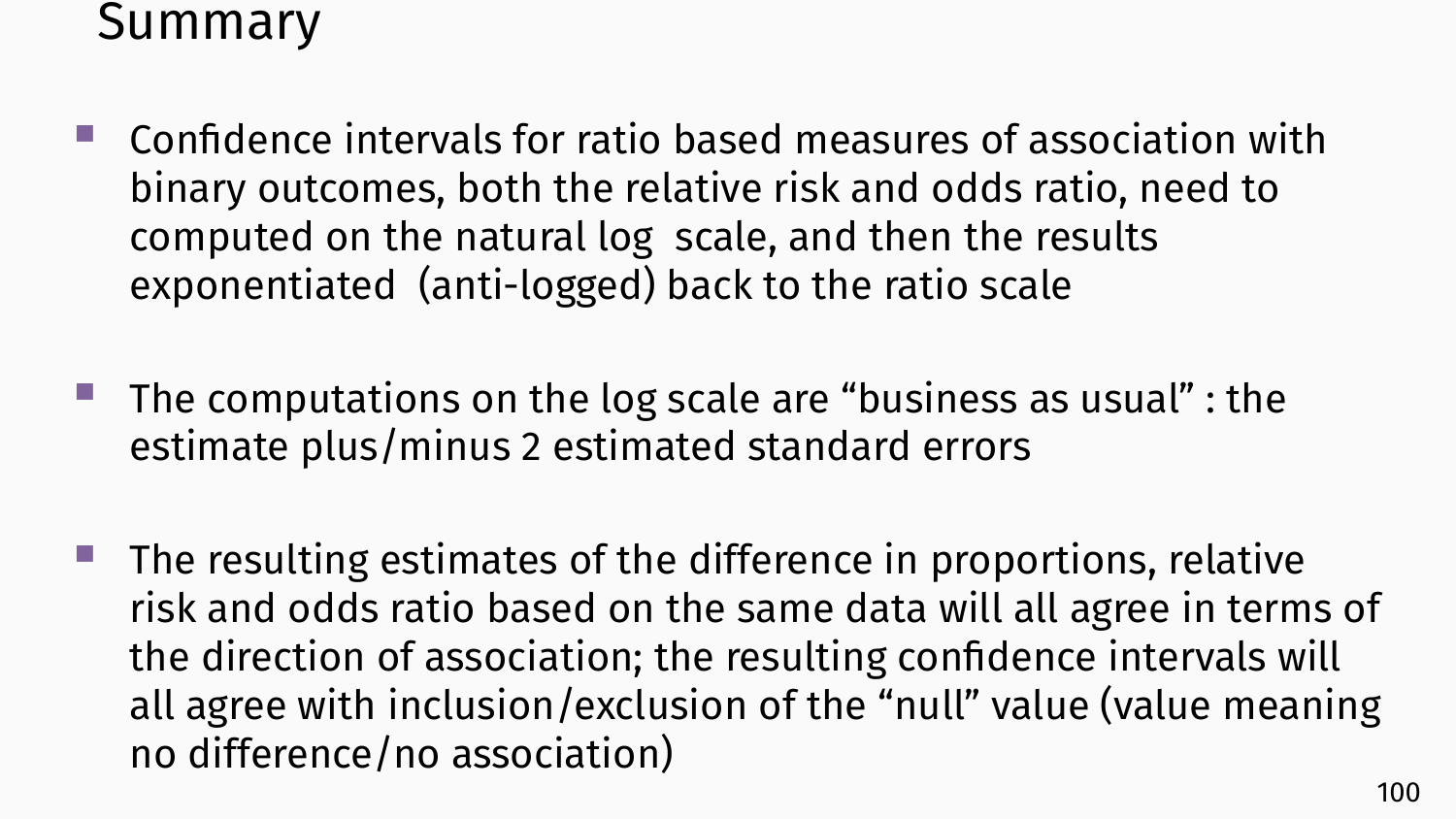

# Summary
Confidence intervals for ratio based measures of association with binary outcomes, both the relative risk and odds ratio, need to computed on the natural log  scale, and then the results exponentiated  (anti-logged) back to the ratio scale
The computations on the log scale are “business as usual” : the estimate plus/minus 2 estimated standard errors
The resulting estimates of the difference in proportions, relative risk and odds ratio based on the same data will all agree in terms of the direction of association; the resulting confidence intervals will all agree with inclusion/exclusion of the “null” value (value meaning no difference/no association)

100